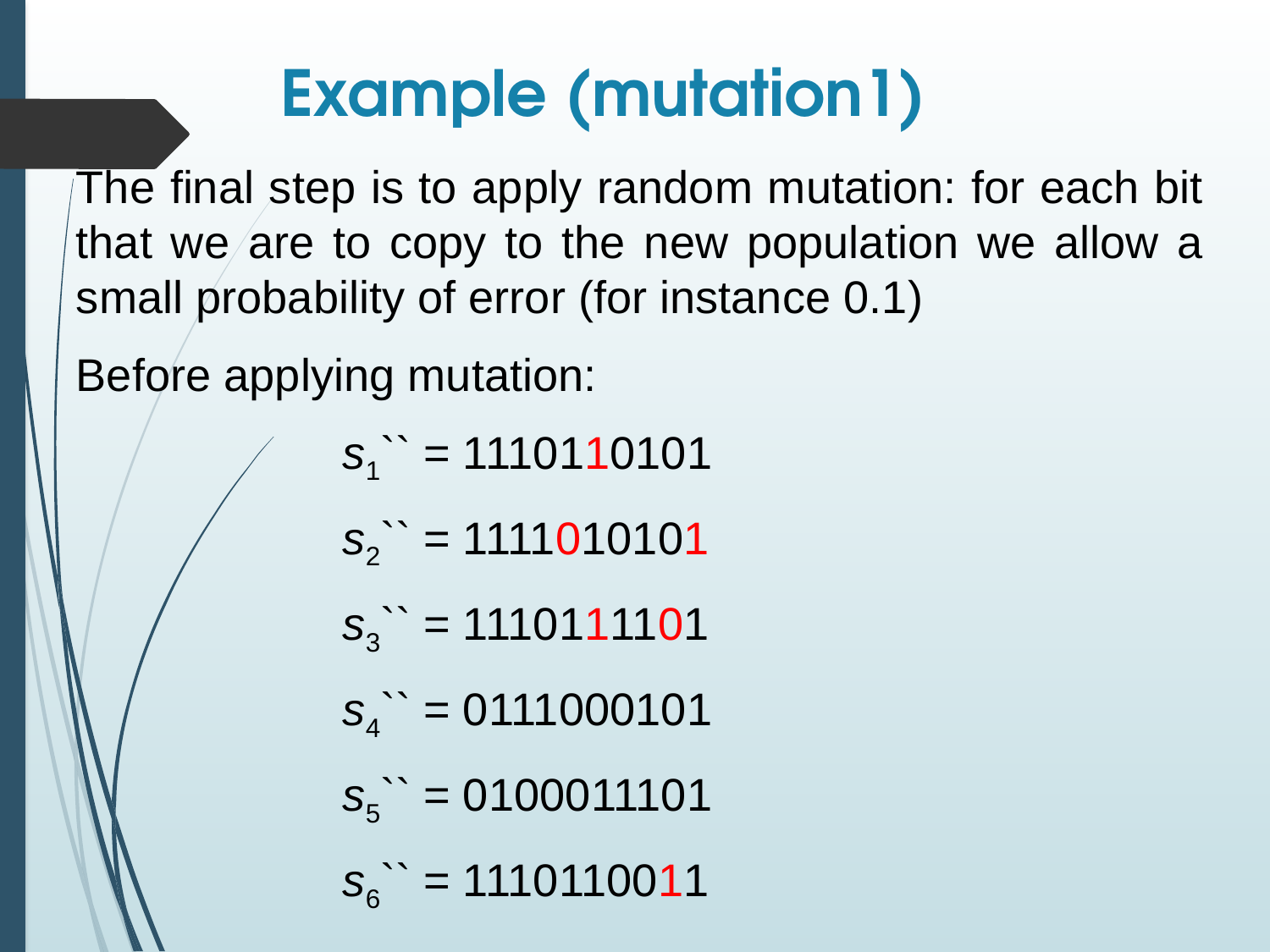

# Example (mutation1)
The final step is to apply random mutation: for each bit that we are to copy to the new population we allow a small probability of error (for instance 0.1)
Before applying mutation:
		 s1`` = 1110110101
		 s2`` = 1111010101
		 s3`` = 1110111101
		 s4`` = 0111000101
		 s5`` = 0100011101
		 s6`` = 1110110011